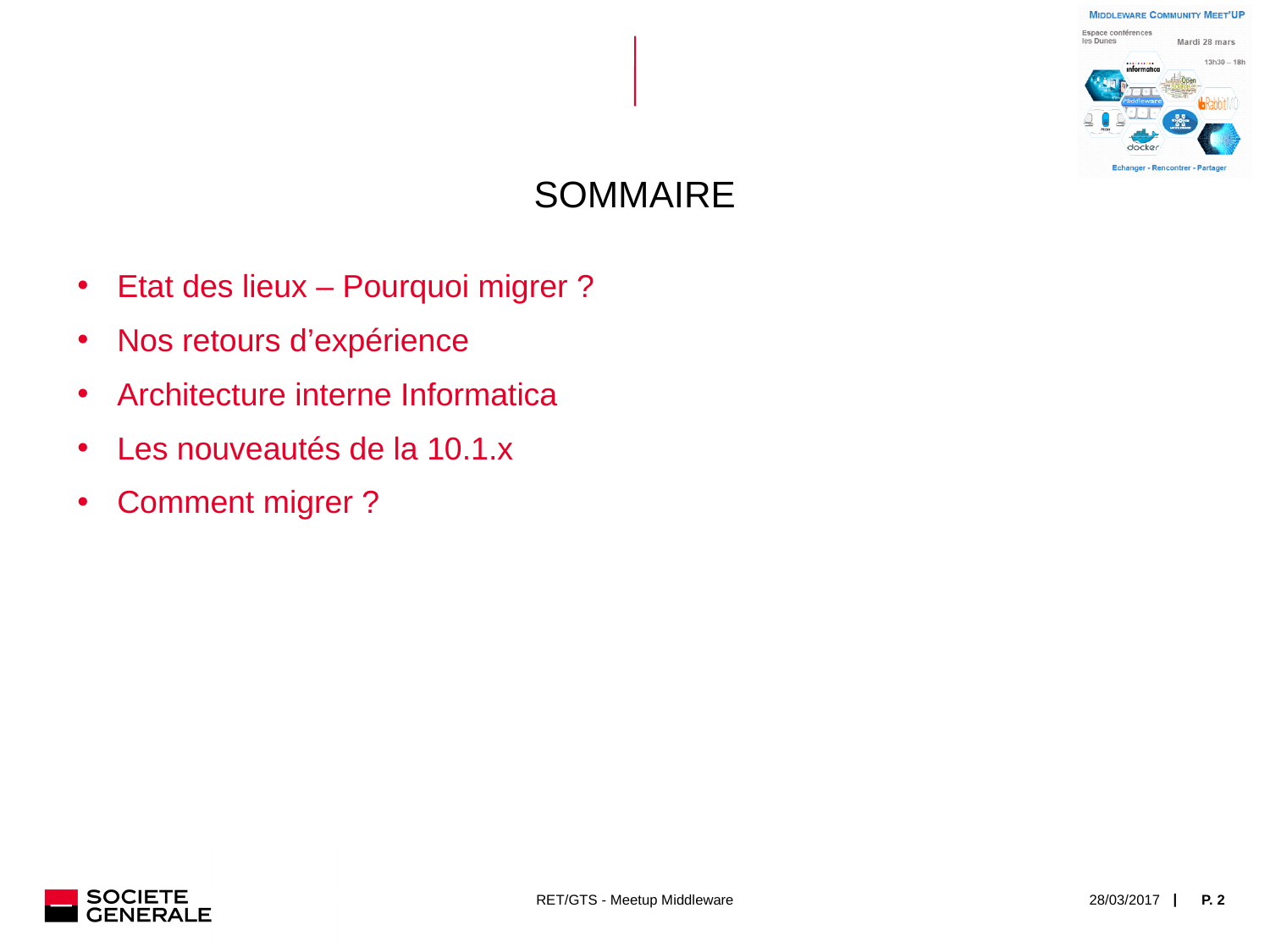

# SOMMAIRE
Etat des lieux – Pourquoi migrer ?
Nos retours d’expérience
Architecture interne Informatica
Les nouveautés de la 10.1.x
Comment migrer ?

RET/GTS - Meetup Middleware
28/03/2017
P. 2